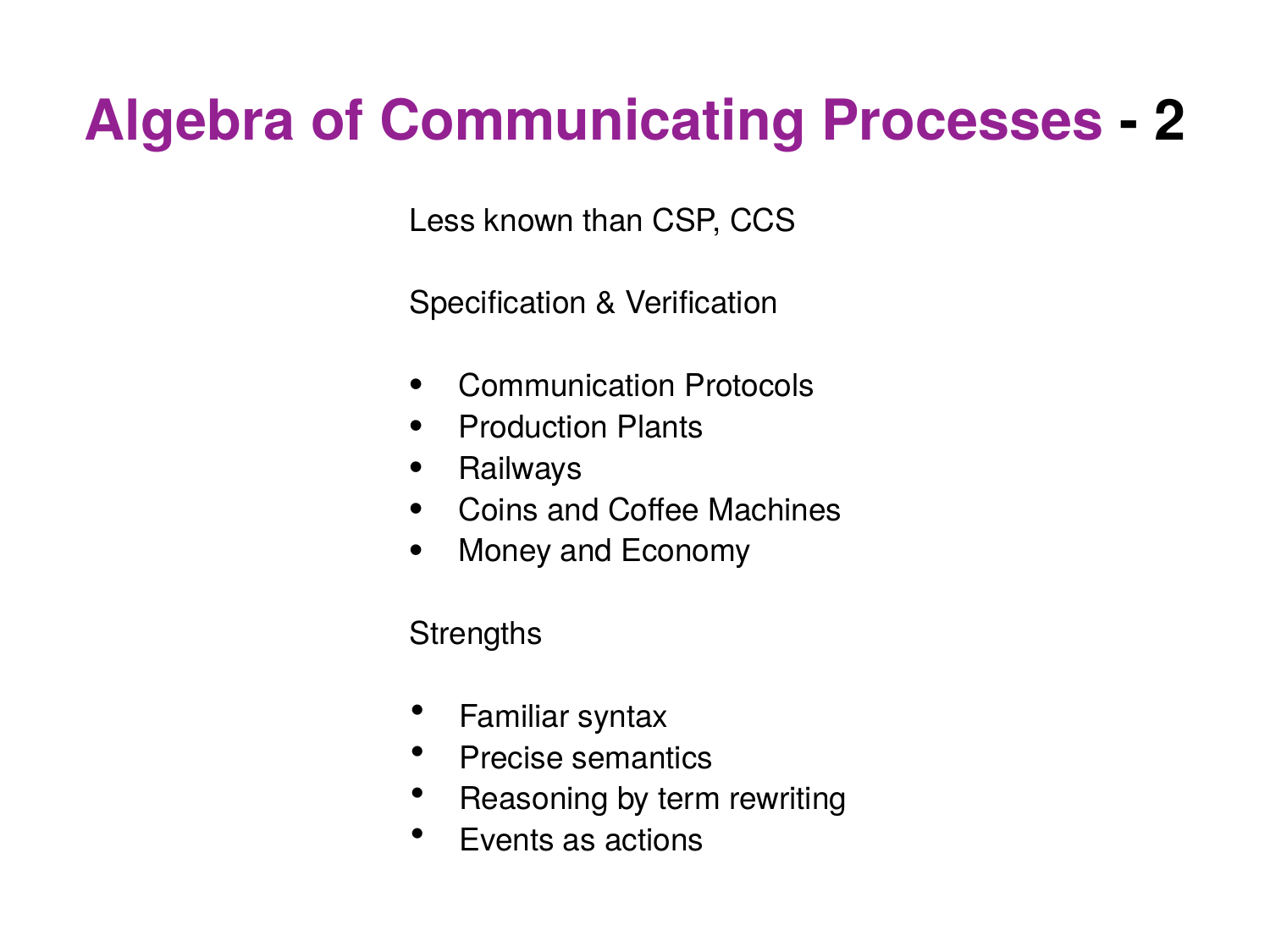

# Algebra of Communicating Processes - 2
Less known than CSP, CCS

Specification & Verification

Communication Protocols
Production Plants
Railways
Coins and Coffee Machines
Money and Economy

Strengths

Familiar syntax
Precise semantics
Reasoning by term rewriting
Events as actions
23